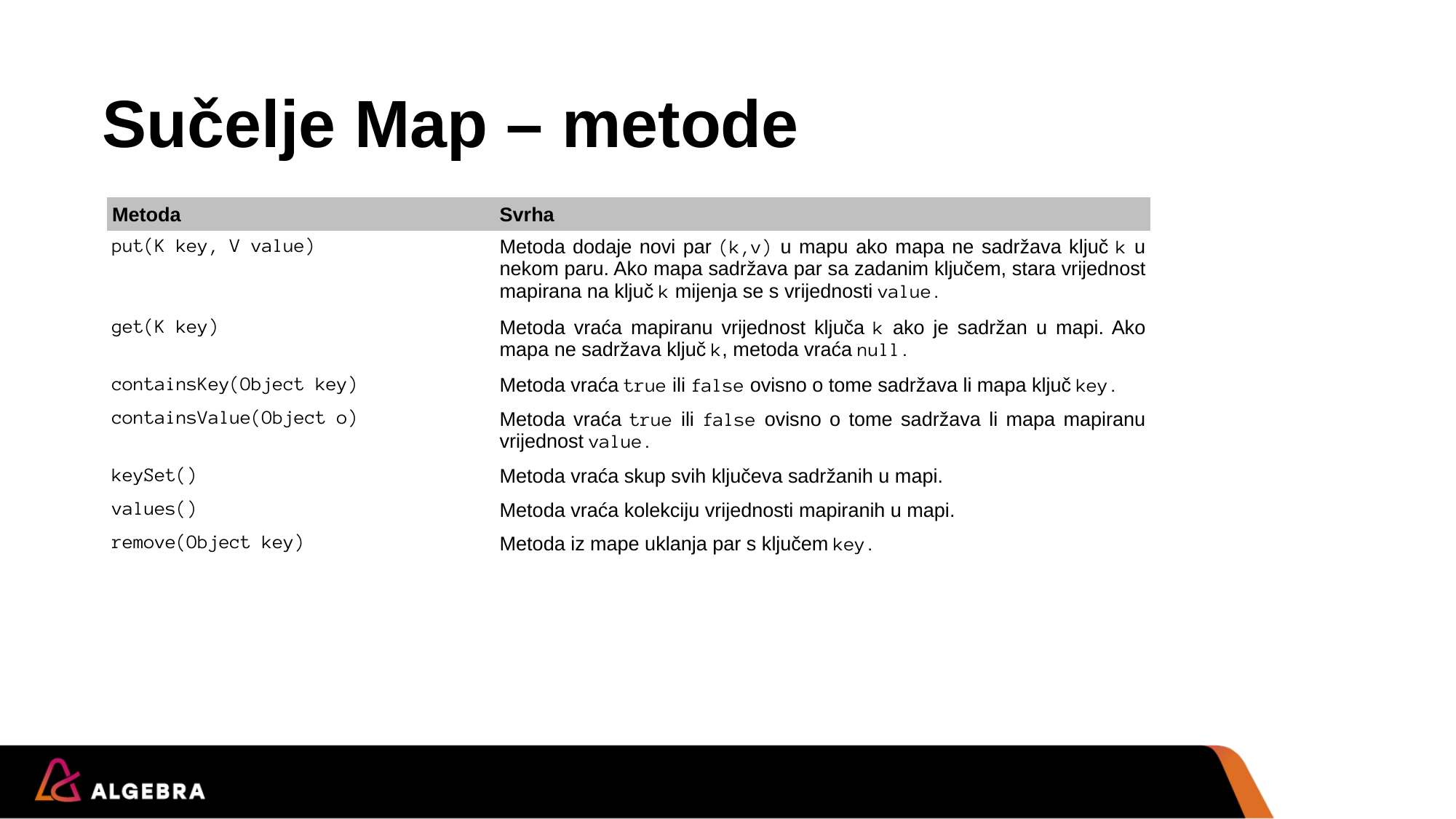

# Sučelje Map – metode
| Metoda | Svrha |
| --- | --- |
| put(K key, V value) | Metoda dodaje novi par (k,v) u mapu ako mapa ne sadržava ključ k u nekom paru. Ako mapa sadržava par sa zadanim ključem, stara vrijednost mapirana na ključ k mijenja se s vrijednosti value. |
| get(K key) | Metoda vraća mapiranu vrijednost ključa k ako je sadržan u mapi. Ako mapa ne sadržava ključ k, metoda vraća null. |
| containsKey(Object key) | Metoda vraća true ili false ovisno o tome sadržava li mapa ključ key. |
| containsValue(Object o) | Metoda vraća true ili false ovisno o tome sadržava li mapa mapiranu vrijednost value. |
| keySet() | Metoda vraća skup svih ključeva sadržanih u mapi. |
| values() | Metoda vraća kolekciju vrijednosti mapiranih u mapi. |
| remove(Object key) | Metoda iz mape uklanja par s ključem key. |